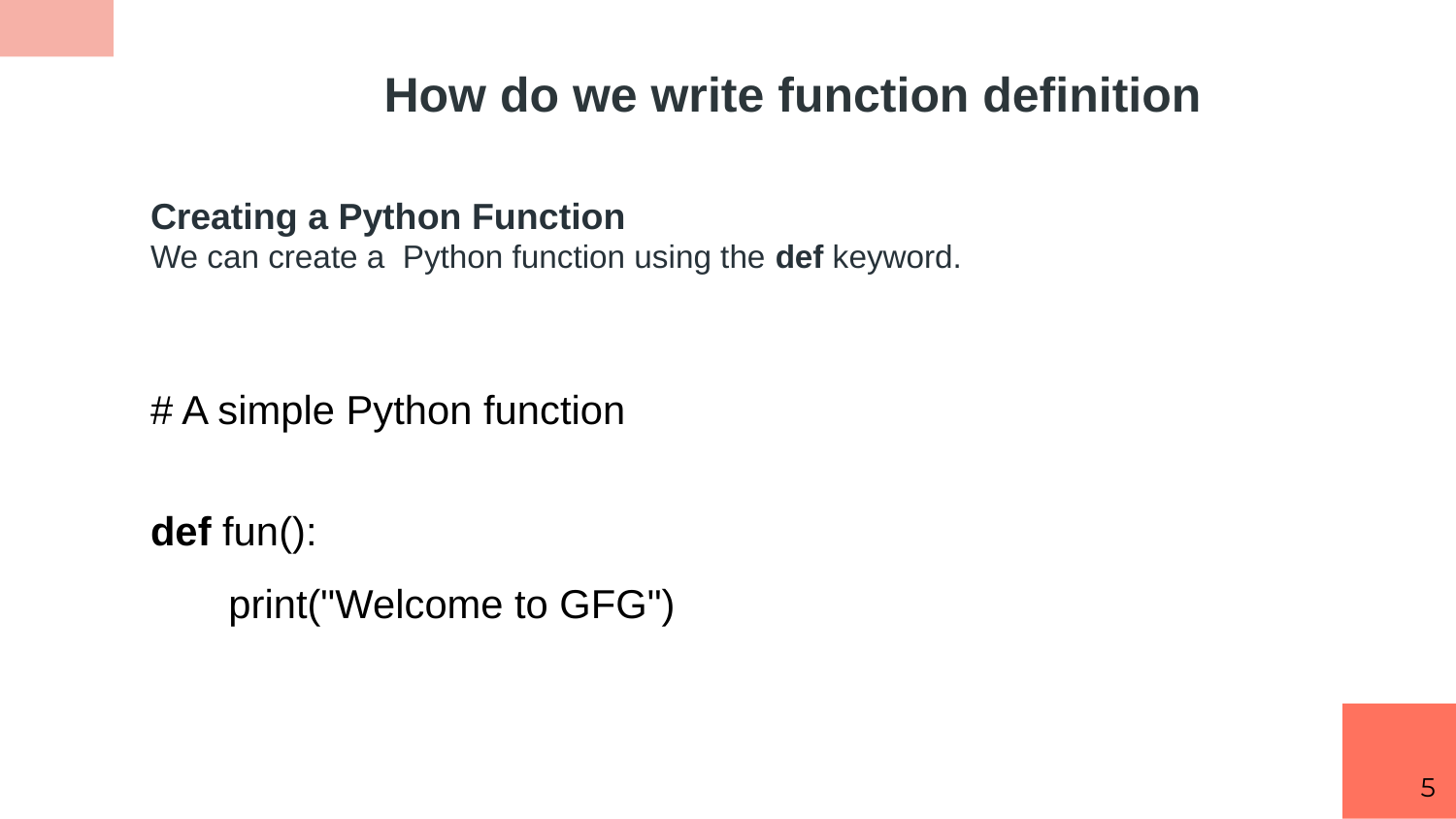

How do we write function definition
Creating a Python Function
We can create a  Python function using the def keyword.

# A simple Python function

def fun():
       print("Welcome to GFG")
5